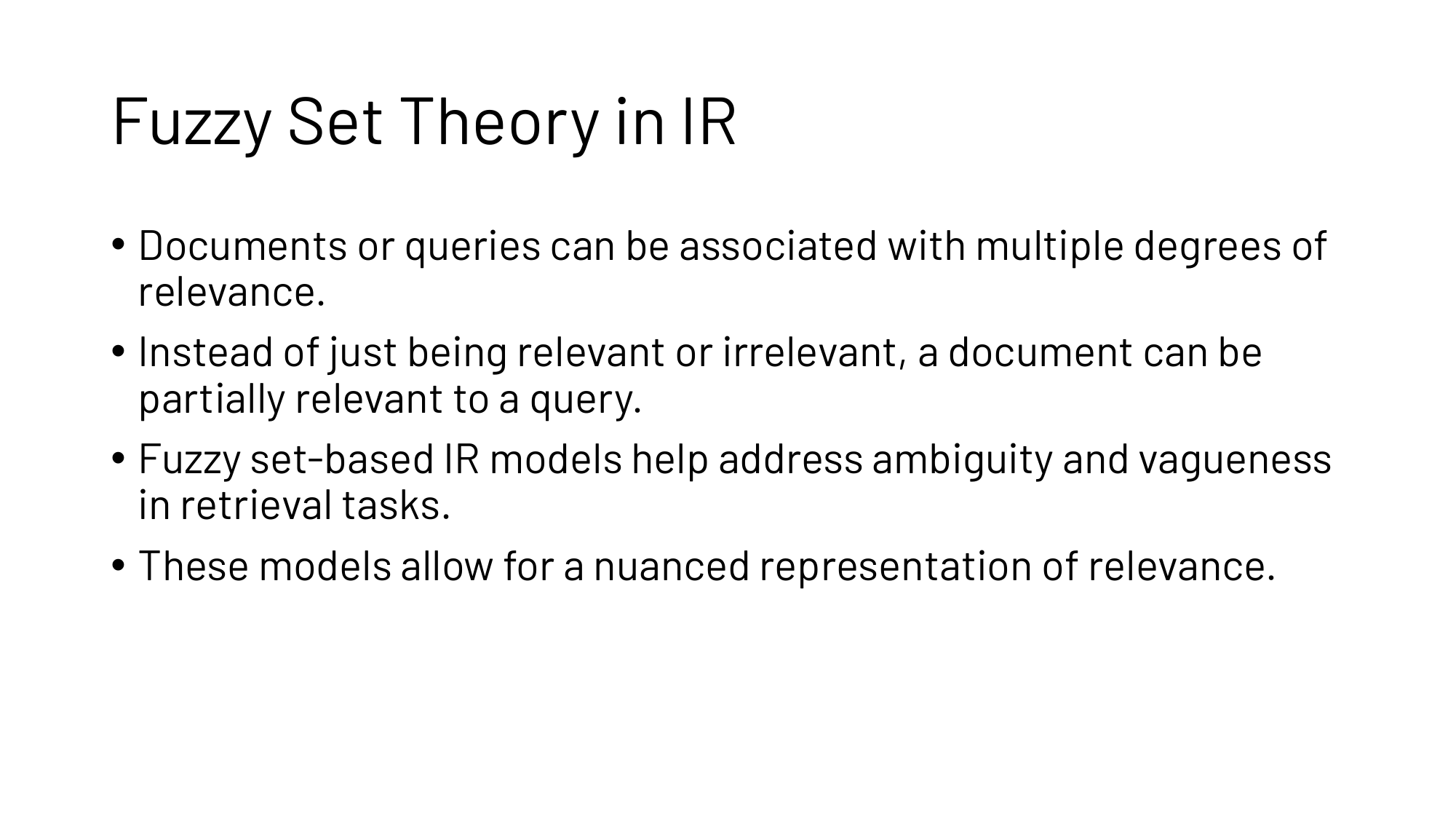

# Fuzzy Set Theory in IR
Documents or queries can be associated with multiple degrees of relevance.
Instead of just being relevant or irrelevant, a document can be partially relevant to a query.
Fuzzy set-based IR models help address ambiguity and vagueness in retrieval tasks.
These models allow for a nuanced representation of relevance.